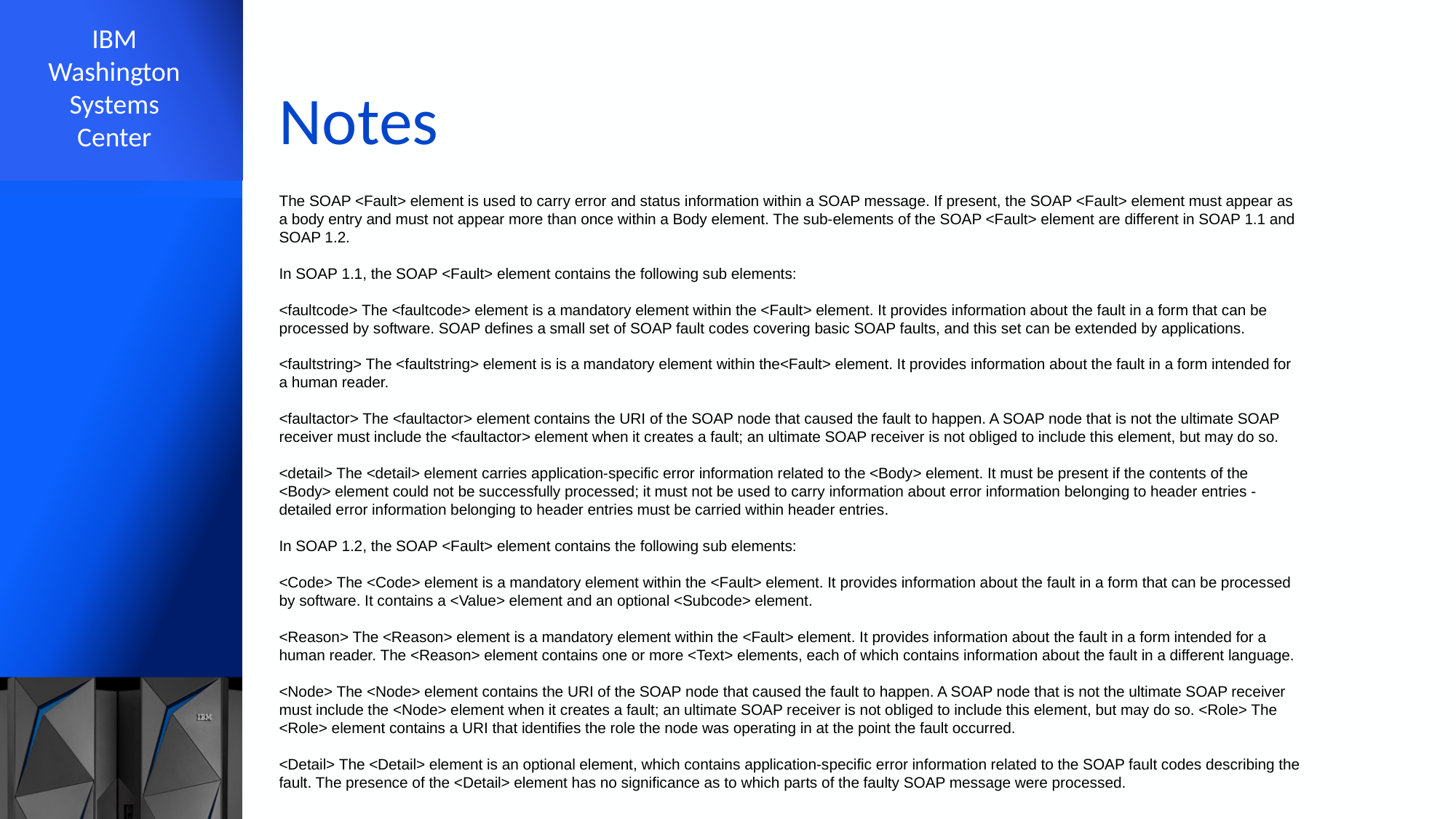

# Notes
The SOAP <Fault> element is used to carry error and status information within a SOAP message. If present, the SOAP <Fault> element must appear as a body entry and must not appear more than once within a Body element. The sub-elements of the SOAP <Fault> element are different in SOAP 1.1 and SOAP 1.2.

In SOAP 1.1, the SOAP <Fault> element contains the following sub elements:

<faultcode> The <faultcode> element is a mandatory element within the <Fault> element. It provides information about the fault in a form that can be processed by software. SOAP defines a small set of SOAP fault codes covering basic SOAP faults, and this set can be extended by applications.

<faultstring> The <faultstring> element is is a mandatory element within the<Fault> element. It provides information about the fault in a form intended for a human reader.

<faultactor> The <faultactor> element contains the URI of the SOAP node that caused the fault to happen. A SOAP node that is not the ultimate SOAP receiver must include the <faultactor> element when it creates a fault; an ultimate SOAP receiver is not obliged to include this element, but may do so.

<detail> The <detail> element carries application-specific error information related to the <Body> element. It must be present if the contents of the <Body> element could not be successfully processed; it must not be used to carry information about error information belonging to header entries - detailed error information belonging to header entries must be carried within header entries.

In SOAP 1.2, the SOAP <Fault> element contains the following sub elements:

<Code> The <Code> element is a mandatory element within the <Fault> element. It provides information about the fault in a form that can be processed by software. It contains a <Value> element and an optional <Subcode> element.

<Reason> The <Reason> element is a mandatory element within the <Fault> element. It provides information about the fault in a form intended for a human reader. The <Reason> element contains one or more <Text> elements, each of which contains information about the fault in a different language.

<Node> The <Node> element contains the URI of the SOAP node that caused the fault to happen. A SOAP node that is not the ultimate SOAP receiver must include the <Node> element when it creates a fault; an ultimate SOAP receiver is not obliged to include this element, but may do so. <Role> The <Role> element contains a URI that identifies the role the node was operating in at the point the fault occurred.

<Detail> The <Detail> element is an optional element, which contains application-specific error information related to the SOAP fault codes describing the fault. The presence of the <Detail> element has no significance as to which parts of the faulty SOAP message were processed.

57